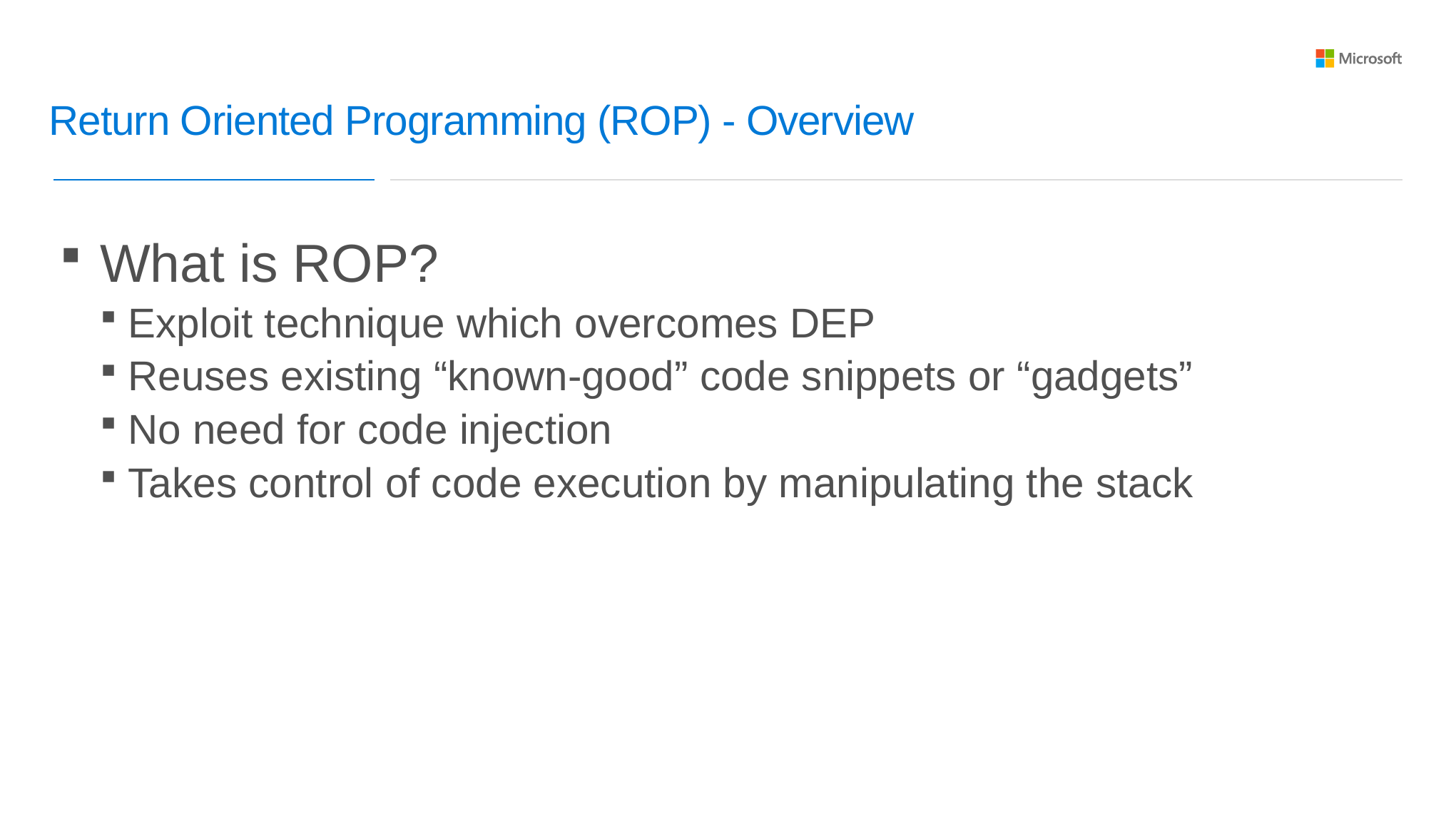

Return Oriented Programming (ROP) - Overview
What is ROP?
Exploit technique which overcomes DEP
Reuses existing “known-good” code snippets or “gadgets”
No need for code injection
Takes control of code execution by manipulating the stack